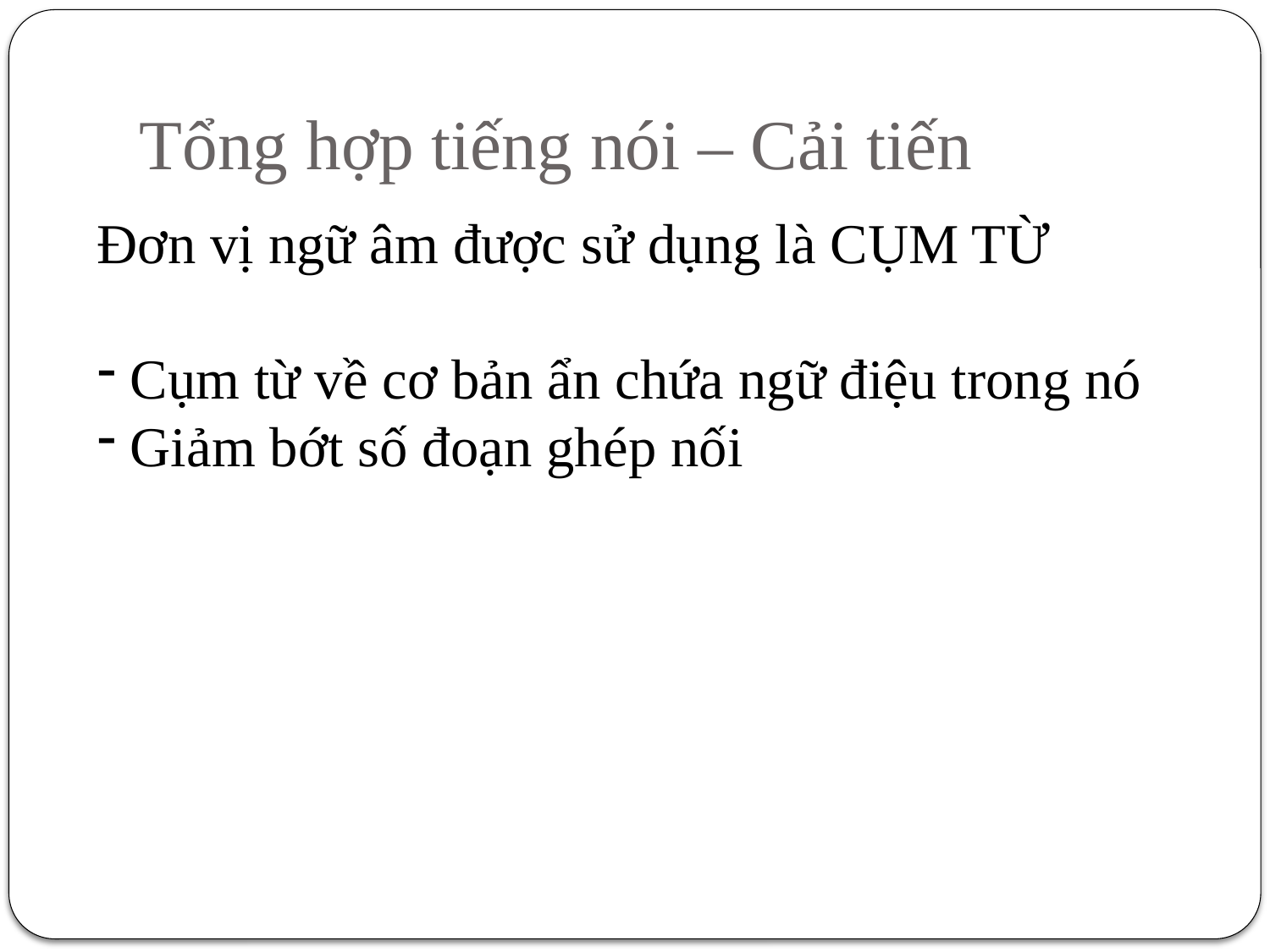

# Tổng hợp tiếng nói – Cải tiến
Đơn vị ngữ âm được sử dụng là CỤM TỪ

 Cụm từ về cơ bản ẩn chứa ngữ điệu trong nó
 Giảm bớt số đoạn ghép nối